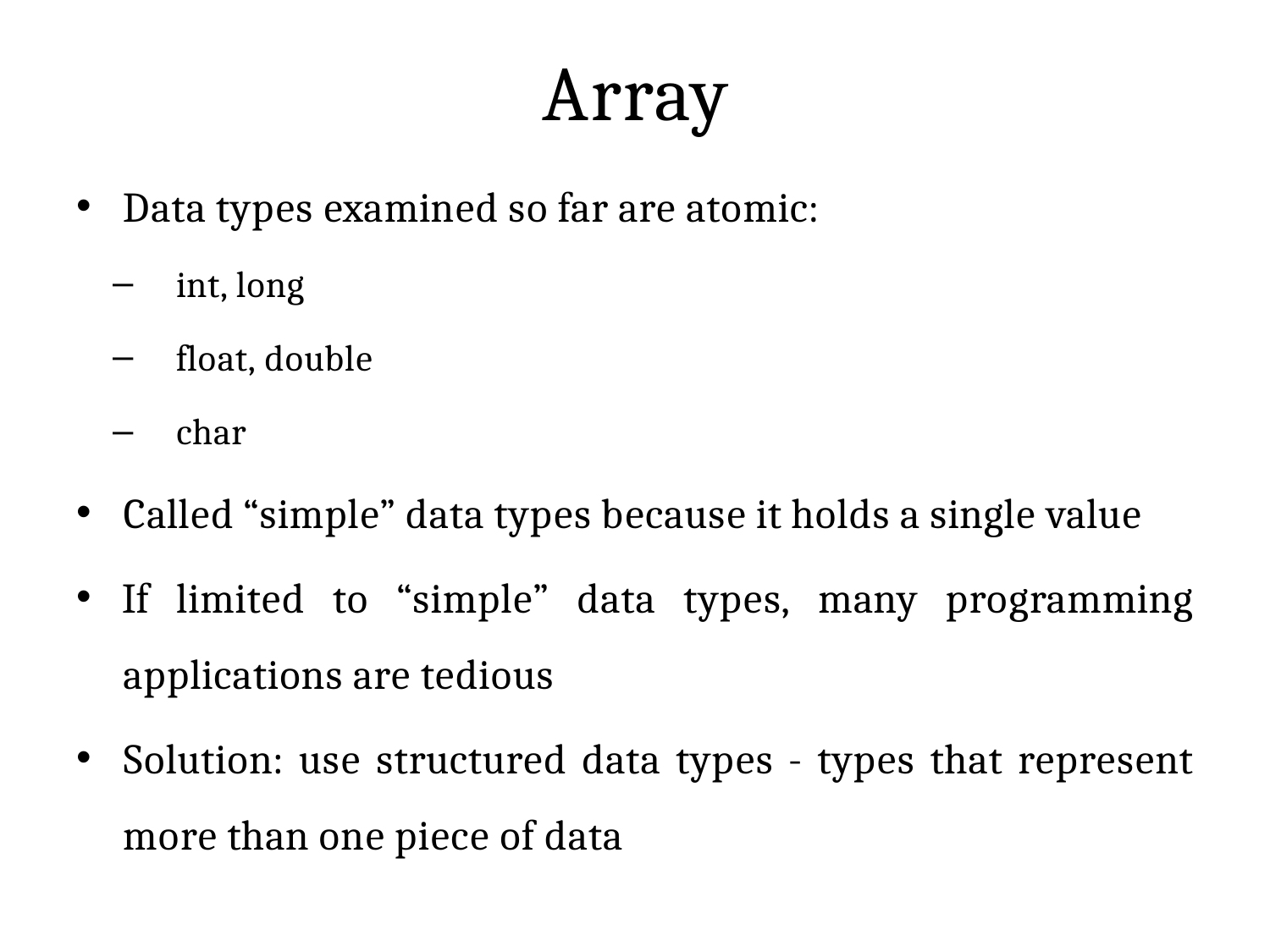

# Array
Data types examined so far are atomic:
int, long
float, double
char
Called “simple” data types because it holds a single value
If limited to “simple” data types, many programming applications are tedious
Solution: use structured data types - types that represent more than one piece of data